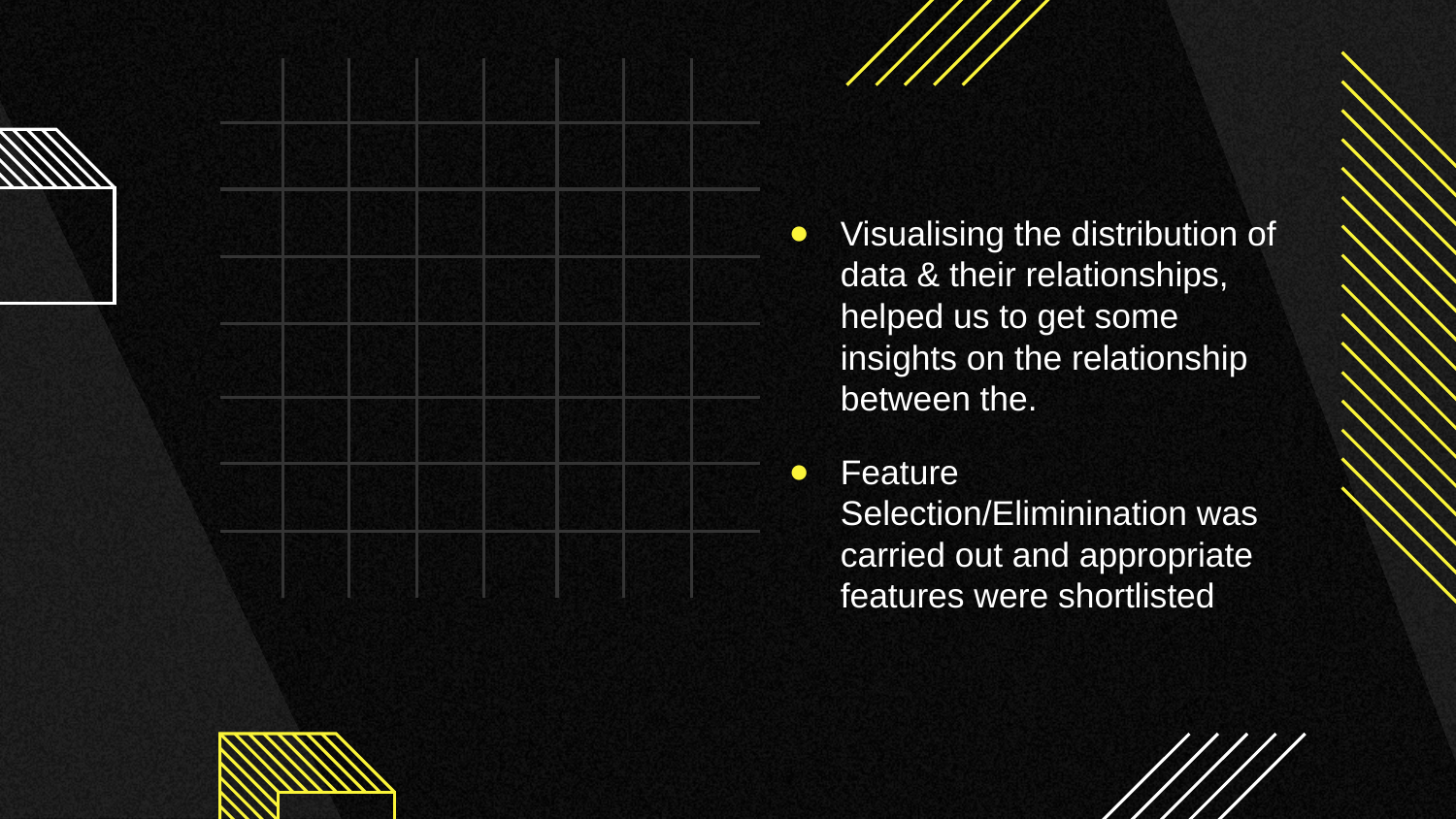

Visualising the distribution of data & their relationships, helped us to get some insights on the relationship between the.
Feature Selection/Eliminination was carried out and appropriate features were shortlisted
#